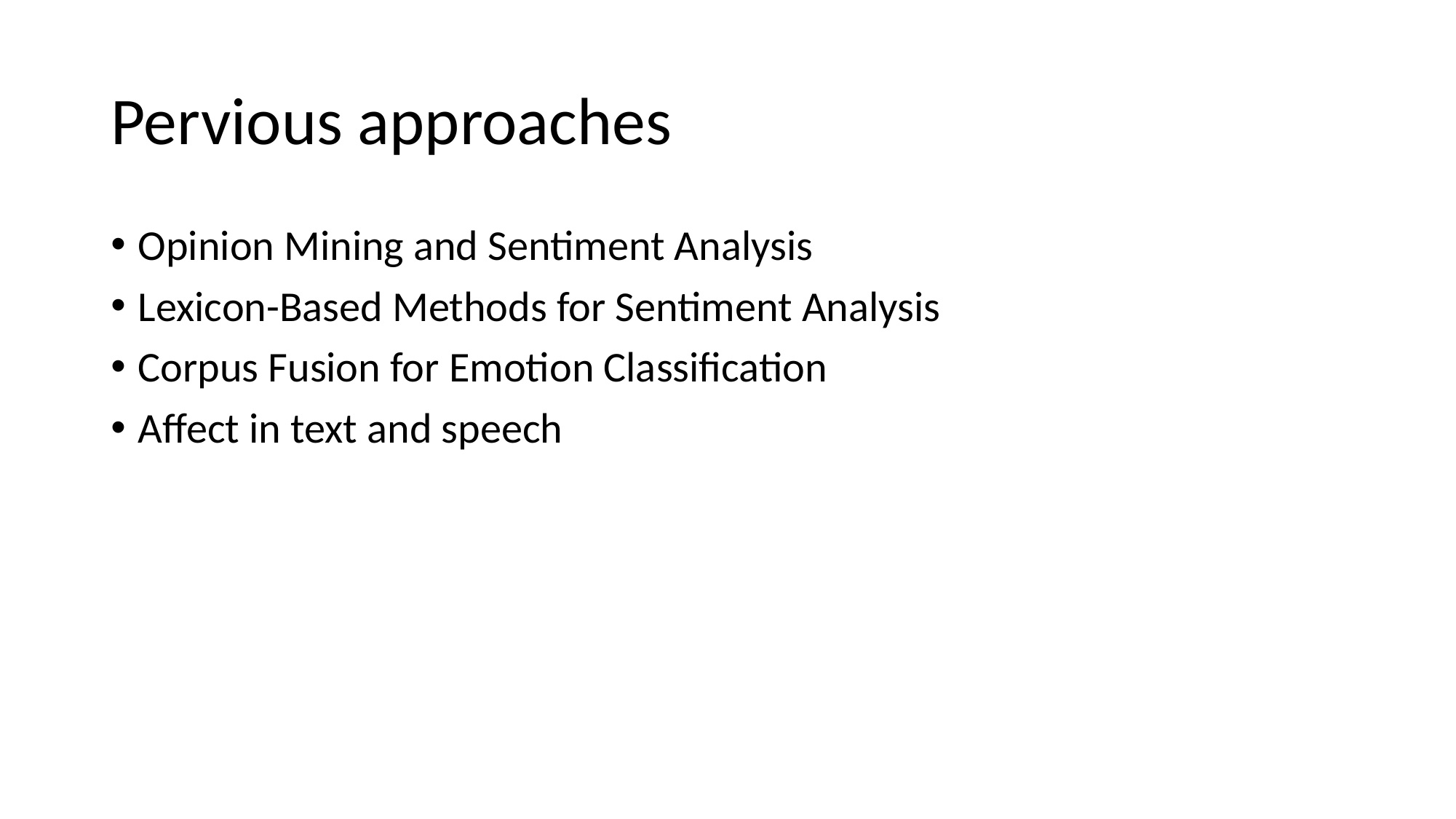

# Pervious approaches
Opinion Mining and Sentiment Analysis
Lexicon-Based Methods for Sentiment Analysis
Corpus Fusion for Emotion Classification
Affect in text and speech